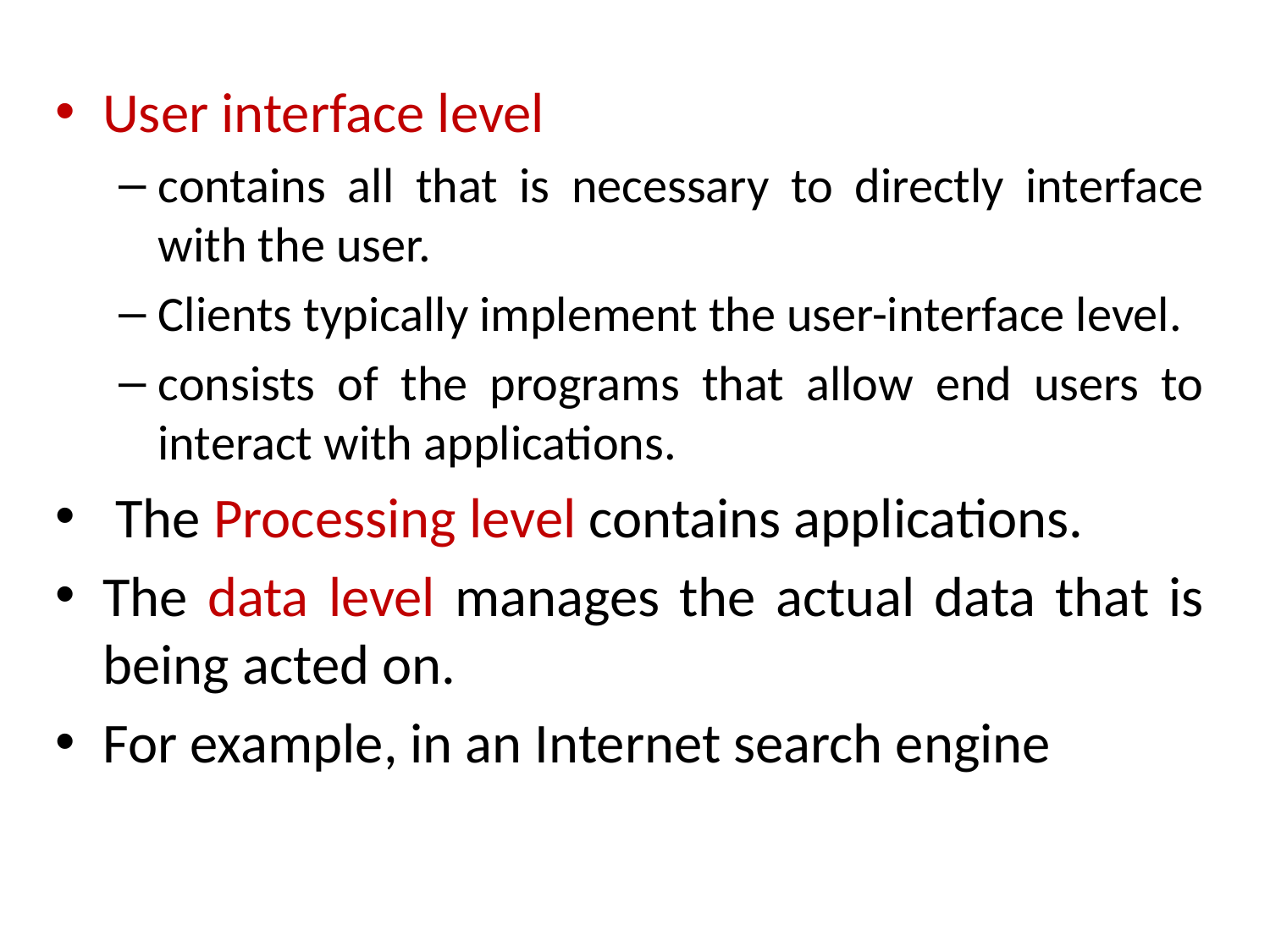

User interface level
contains all that is necessary to directly interface with the user.
Clients typically implement the user-interface level.
consists of the programs that allow end users to interact with applications.
 The Processing level contains applications.
The data level manages the actual data that is being acted on.
For example, in an Internet search engine